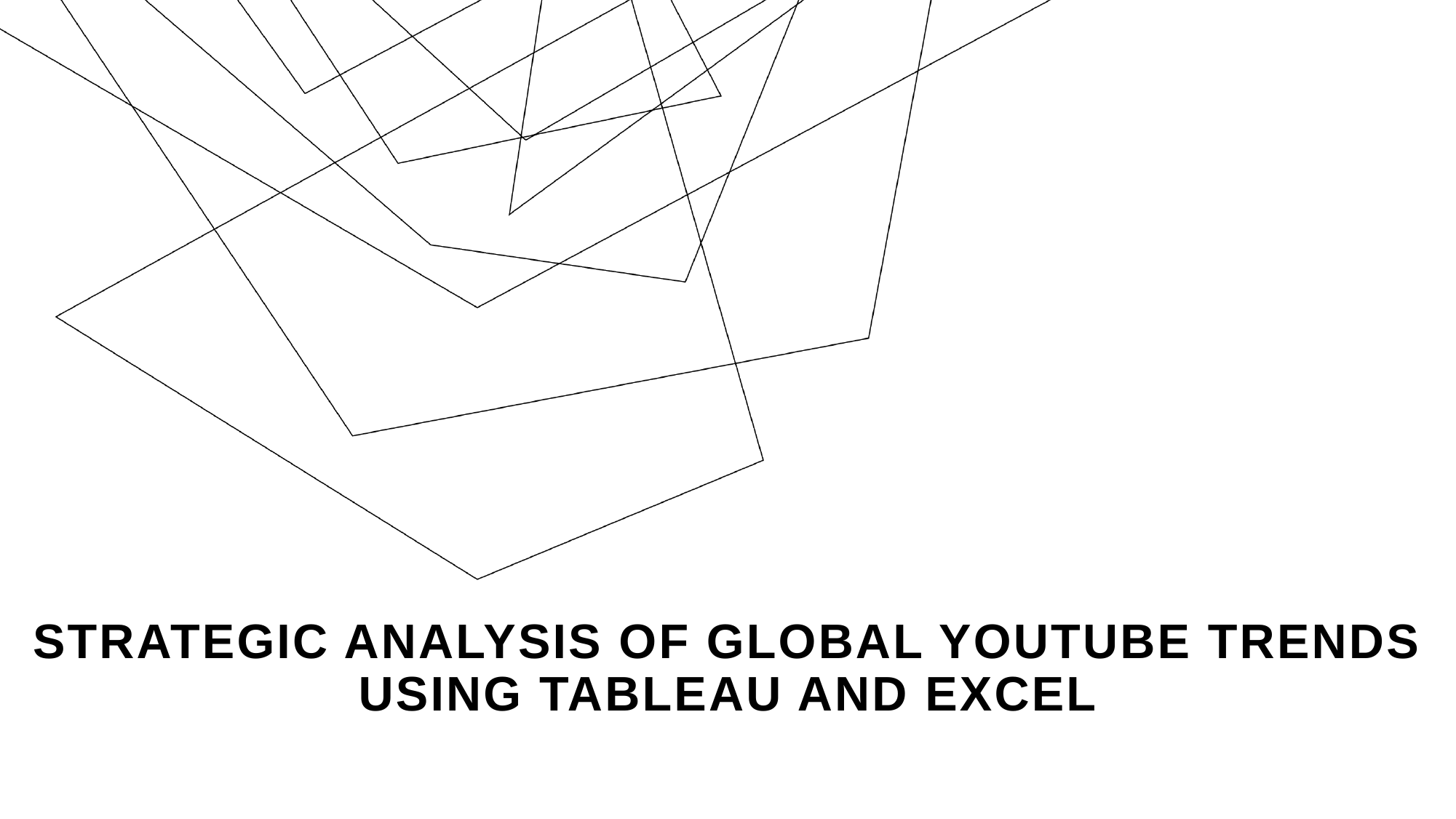

# Strategic Analysis of Global YouTube Trends Using Tableau and Excel